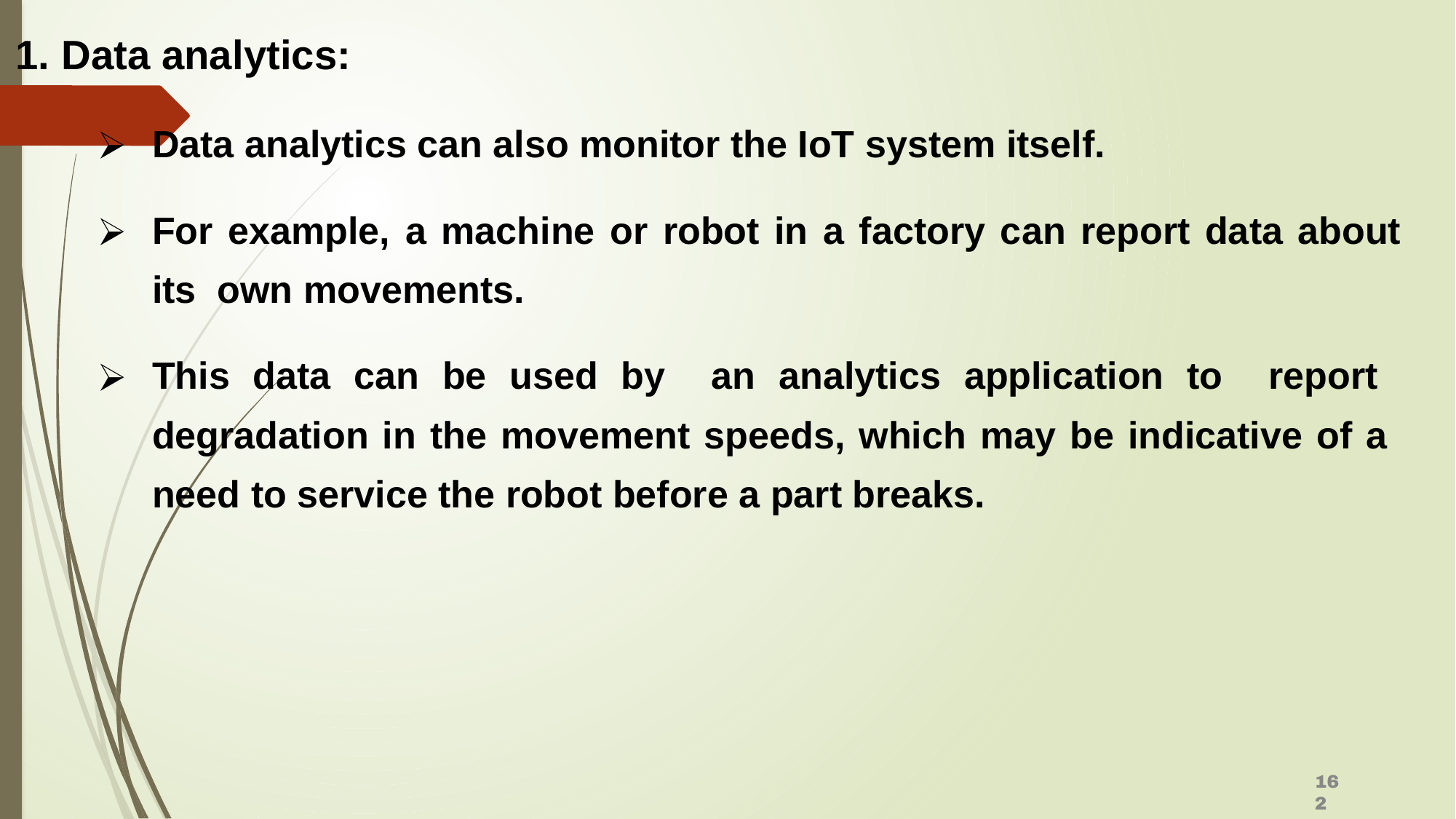

Data analytics:
Data analytics can also monitor the IoT system itself.
For example, a machine or robot in a factory can report data about its  own movements.
This data can be used by  an analytics application to  report  degradation in the movement speeds, which may be indicative of a  need to service the robot before a part breaks.
162